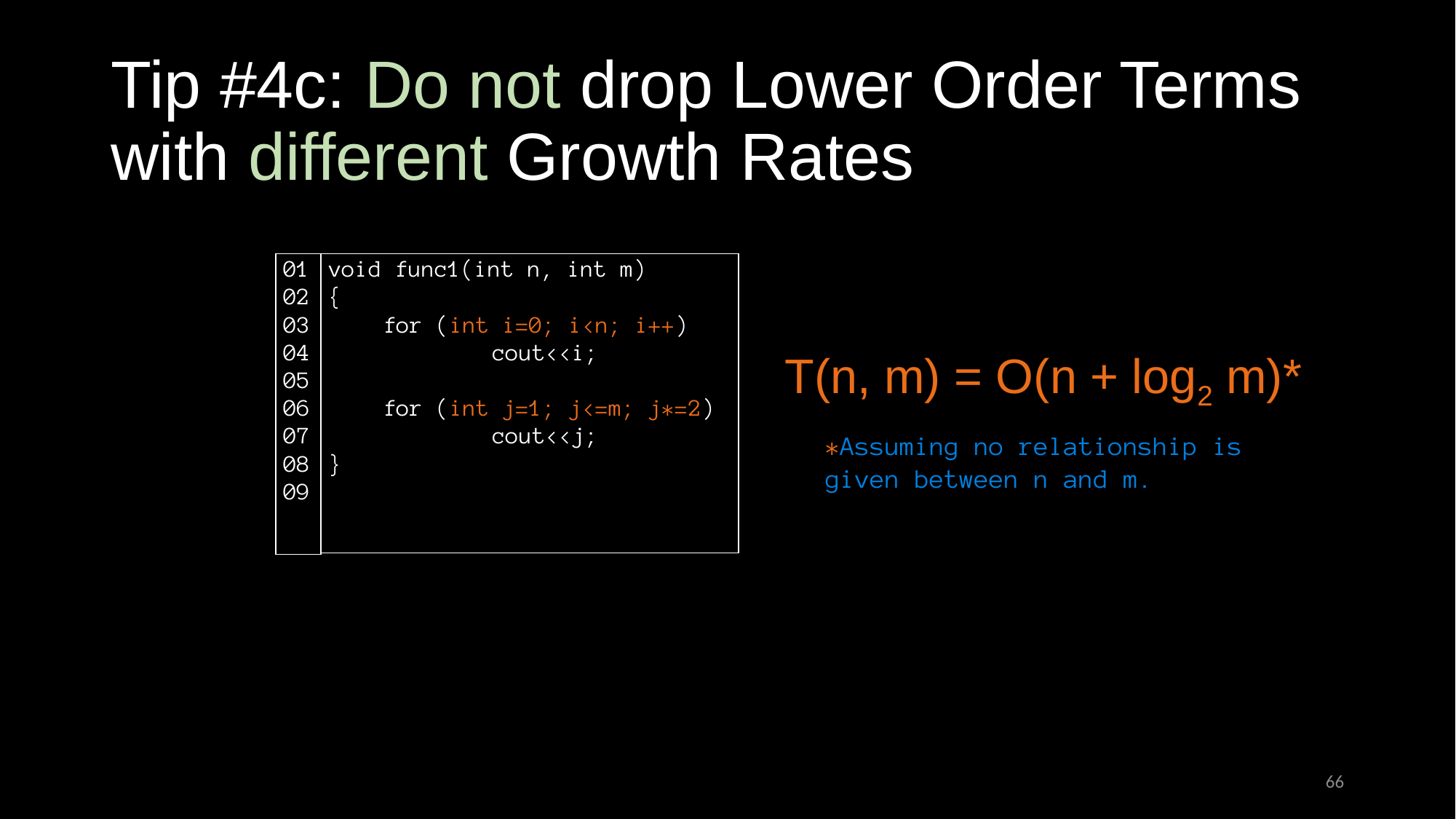

# Tip #4c: Do not drop Lower Order Terms with different Growth Rates
| 01 02 03 04 05 06 07 08 09 |
| --- |
| void func1(int n, int m) { for (int i=0; i<n; i++) cout<<i; for (int j=1; j<=m; j\*=2) cout<<j; } |
| --- |
https://www.loom.com/share/336adfe079264fdfaf32726b45eec8cf
T(n, m) = O(n + log2 m)*
*Assuming no relationship is given between n and m.
66